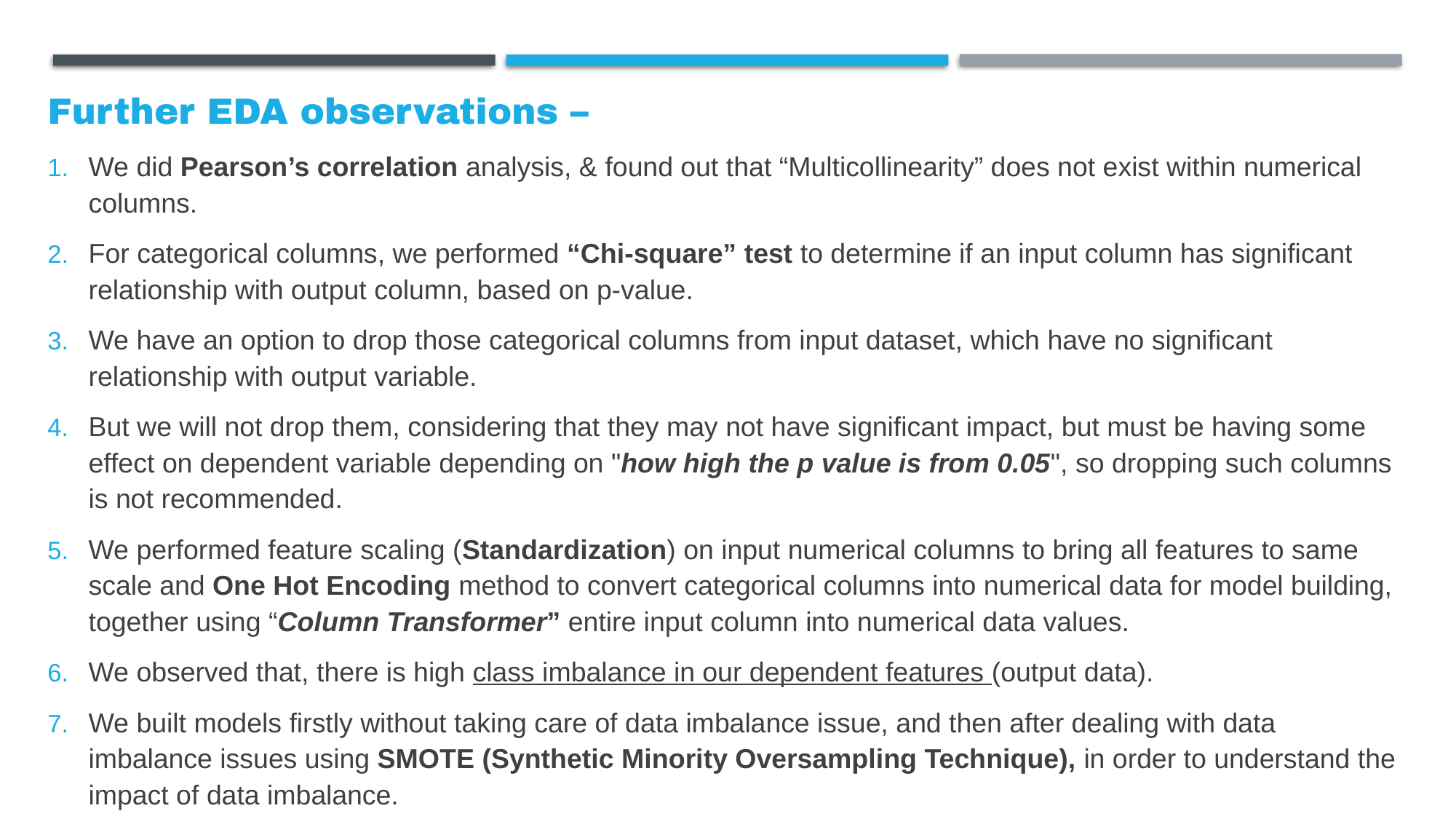

Further EDA observations –
We did Pearson’s correlation analysis, & found out that “Multicollinearity” does not exist within numerical columns.
For categorical columns, we performed “Chi-square” test to determine if an input column has significant relationship with output column, based on p-value.
We have an option to drop those categorical columns from input dataset, which have no significant relationship with output variable.
But we will not drop them, considering that they may not have significant impact, but must be having some effect on dependent variable depending on "how high the p value is from 0.05", so dropping such columns is not recommended.
We performed feature scaling (Standardization) on input numerical columns to bring all features to same scale and One Hot Encoding method to convert categorical columns into numerical data for model building, together using “Column Transformer” entire input column into numerical data values.
We observed that, there is high class imbalance in our dependent features (output data).
We built models firstly without taking care of data imbalance issue, and then after dealing with data imbalance issues using SMOTE (Synthetic Minority Oversampling Technique), in order to understand the impact of data imbalance.